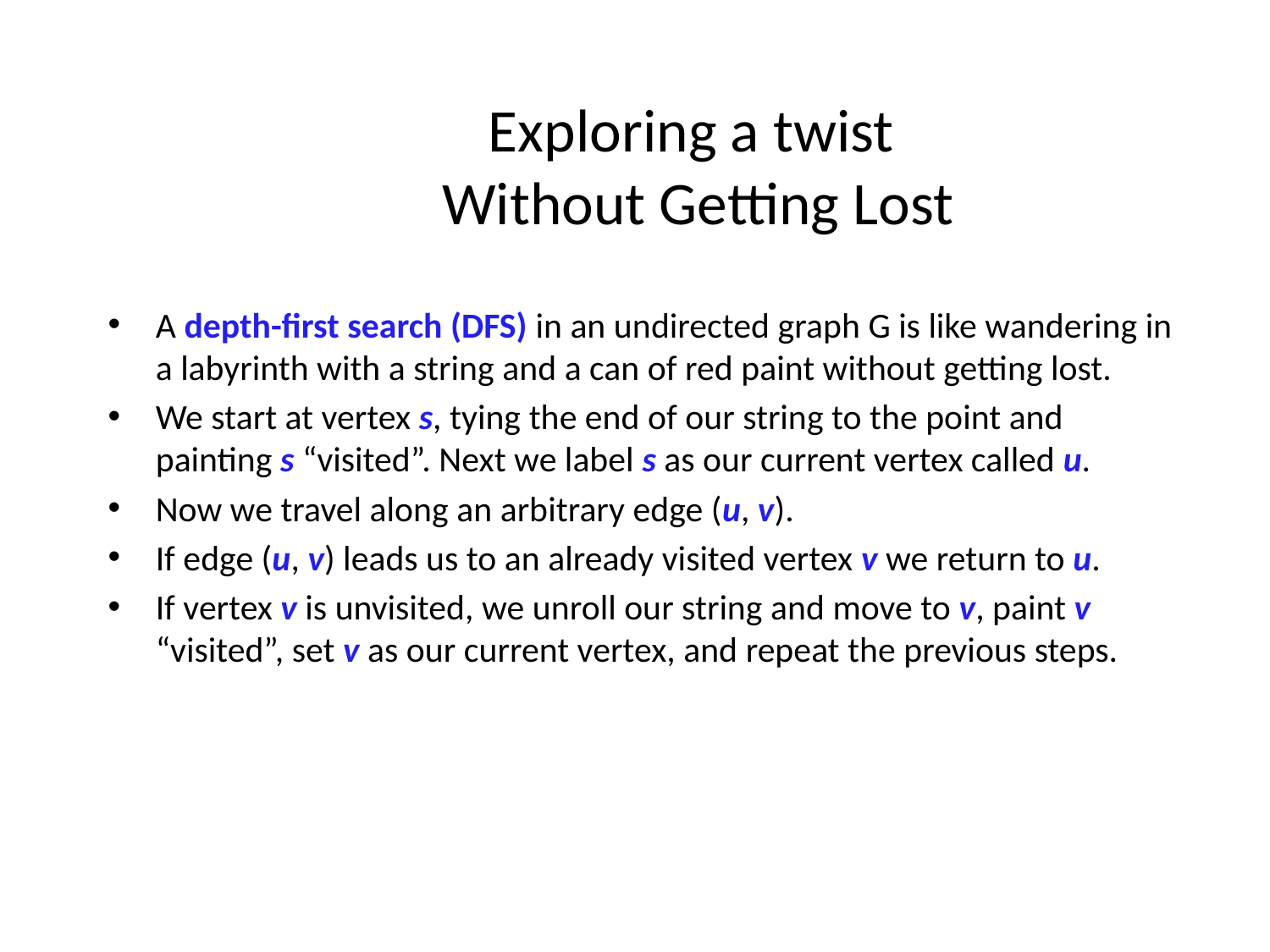

# Exploring a twist Without Getting Lost
A depth-first search (DFS) in an undirected graph G is like wandering in a labyrinth with a string and a can of red paint without getting lost.
We start at vertex s, tying the end of our string to the point and painting s “visited”. Next we label s as our current vertex called u.
Now we travel along an arbitrary edge (u, v).
If edge (u, v) leads us to an already visited vertex v we return to u.
If vertex v is unvisited, we unroll our string and move to v, paint v “visited”, set v as our current vertex, and repeat the previous steps.